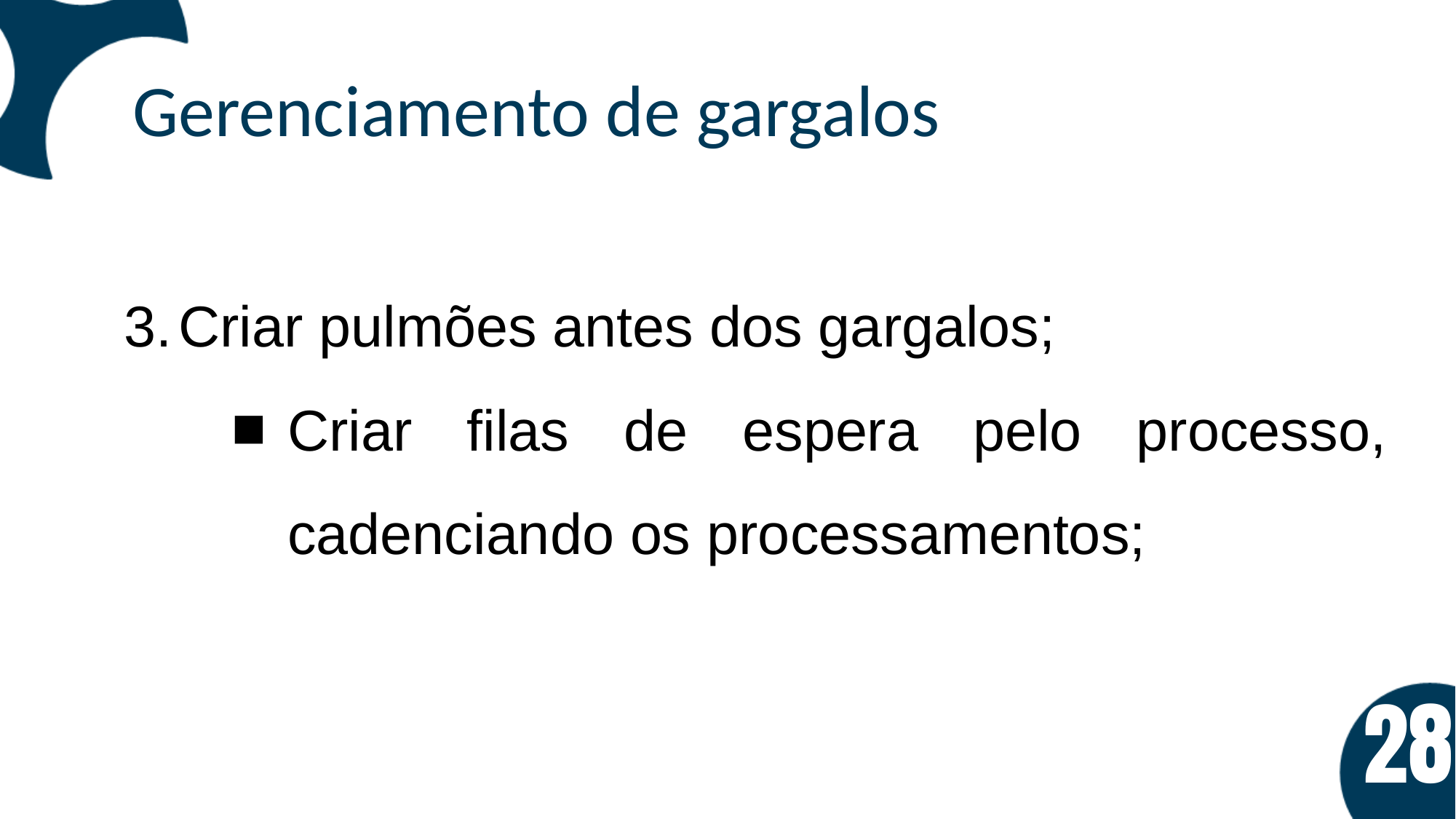

Gerenciamento de gargalos
Criar pulmões antes dos gargalos;
Criar filas de espera pelo processo, cadenciando os processamentos;
28